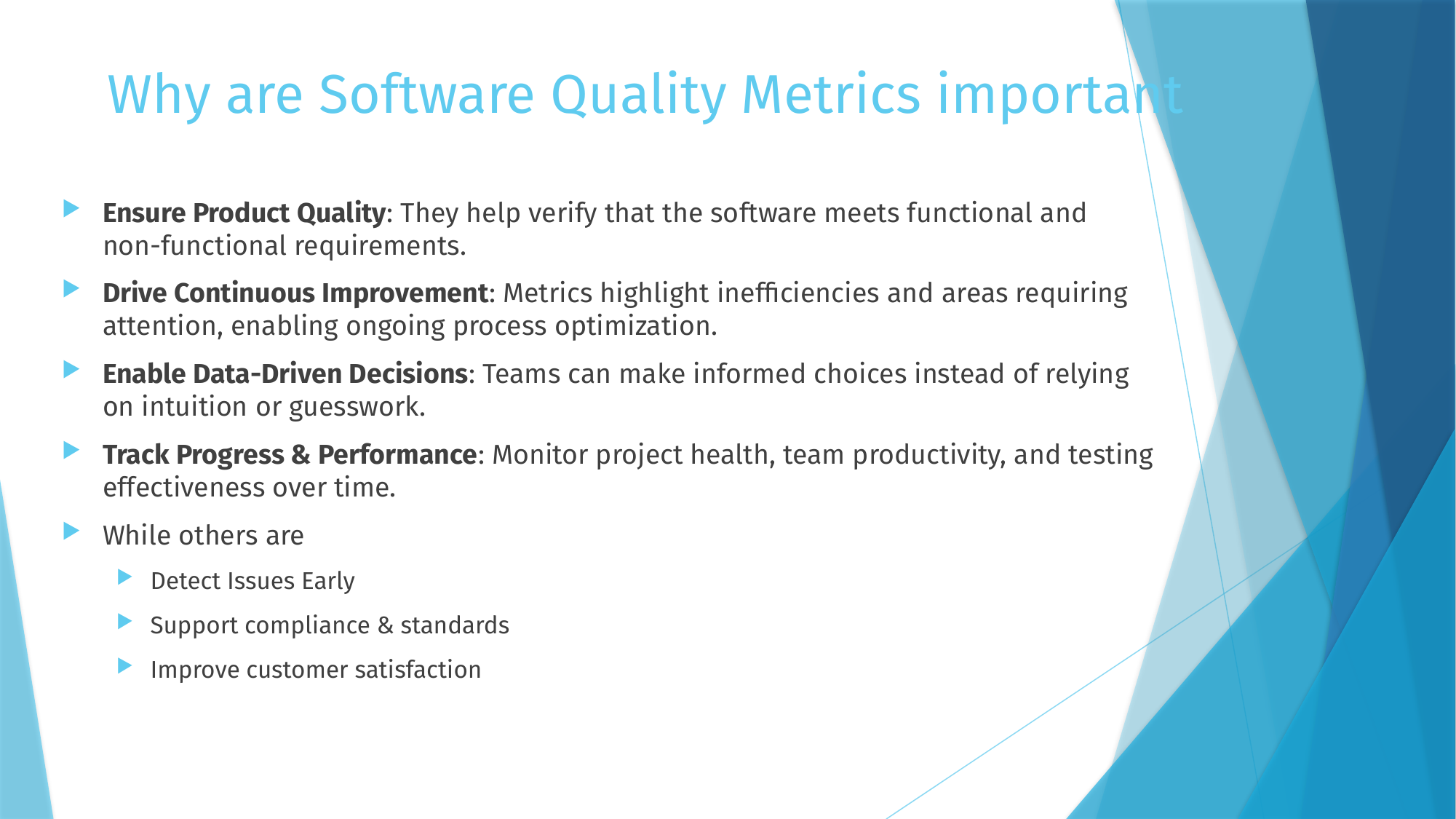

# Why are Software Quality Metrics important
Ensure Product Quality: They help verify that the software meets functional and non-functional requirements.
Drive Continuous Improvement: Metrics highlight inefficiencies and areas requiring attention, enabling ongoing process optimization.
Enable Data-Driven Decisions: Teams can make informed choices instead of relying on intuition or guesswork.
Track Progress & Performance: Monitor project health, team productivity, and testing effectiveness over time.
While others are
Detect Issues Early
Support compliance & standards
Improve customer satisfaction